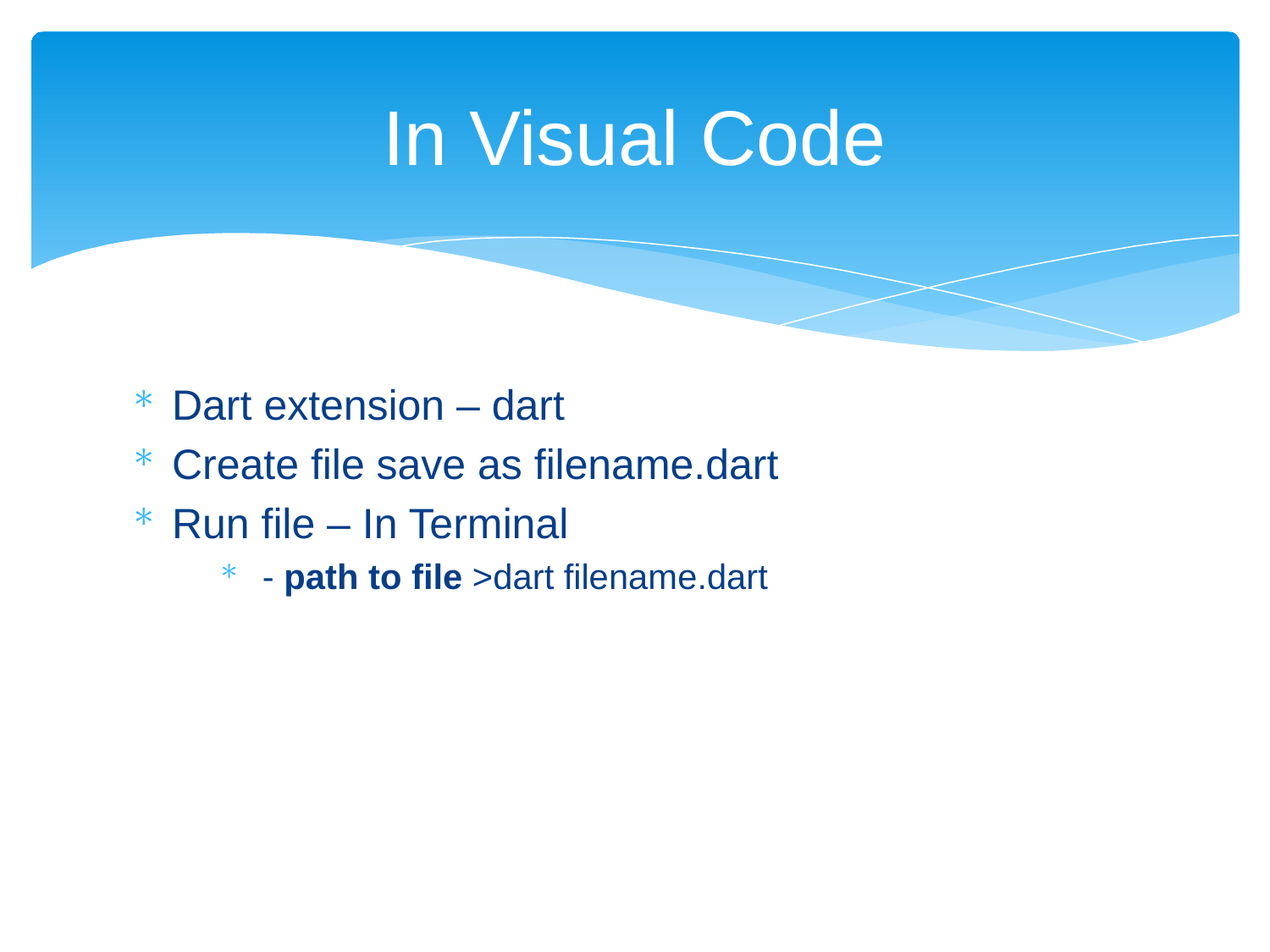

# In Visual Code
Dart extension – dart
Create file save as filename.dart
Run file – In Terminal
 - path to file >dart filename.dart